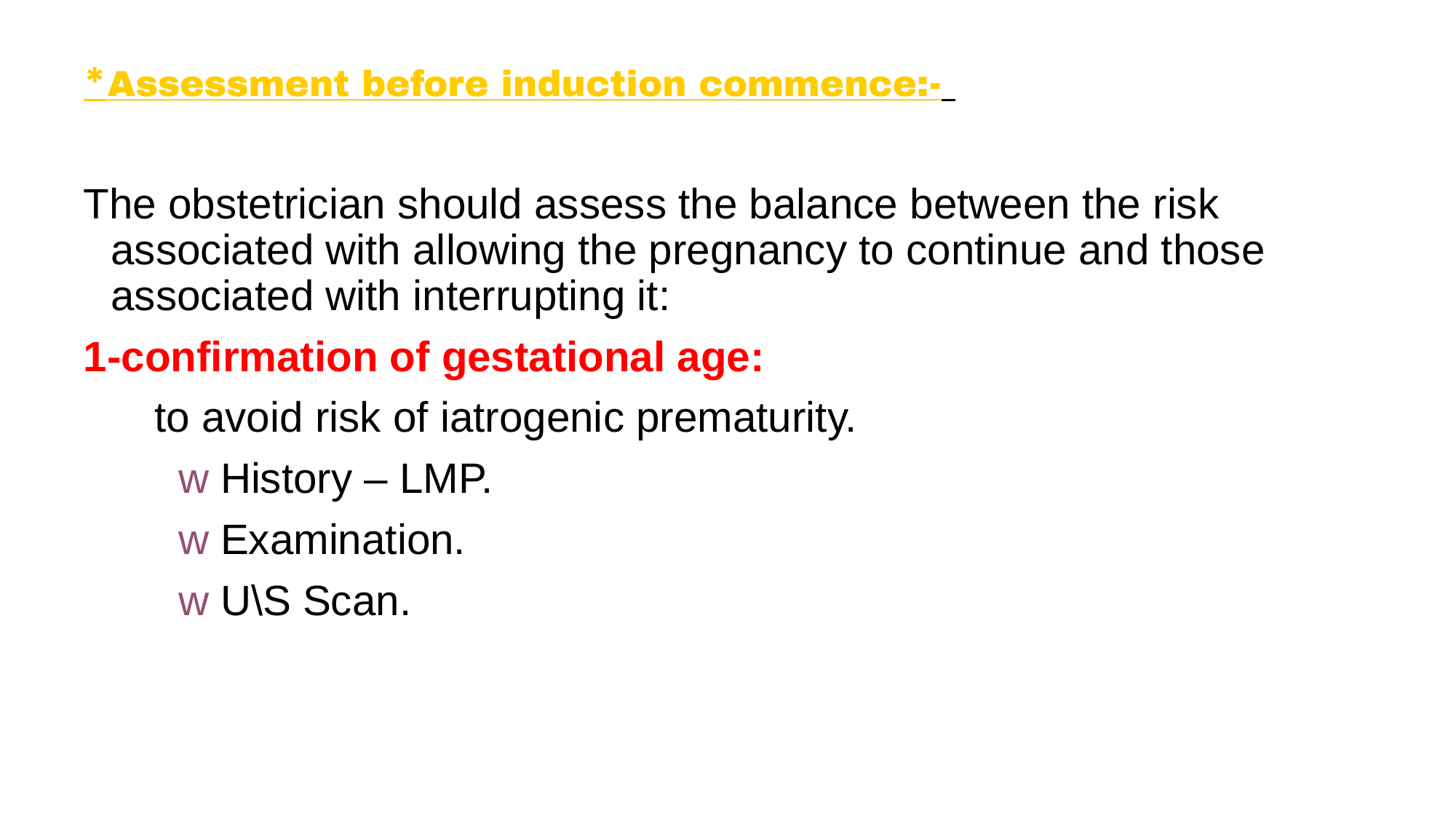

*Assessment before induction commence:-

The obstetrician should assess the balance between the risk associated with allowing the pregnancy to continue and those associated with interrupting it:
1-confirmation of gestational age:
      to avoid risk of iatrogenic prematurity.
        w History – LMP.
        w Examination.
        w U\S Scan.